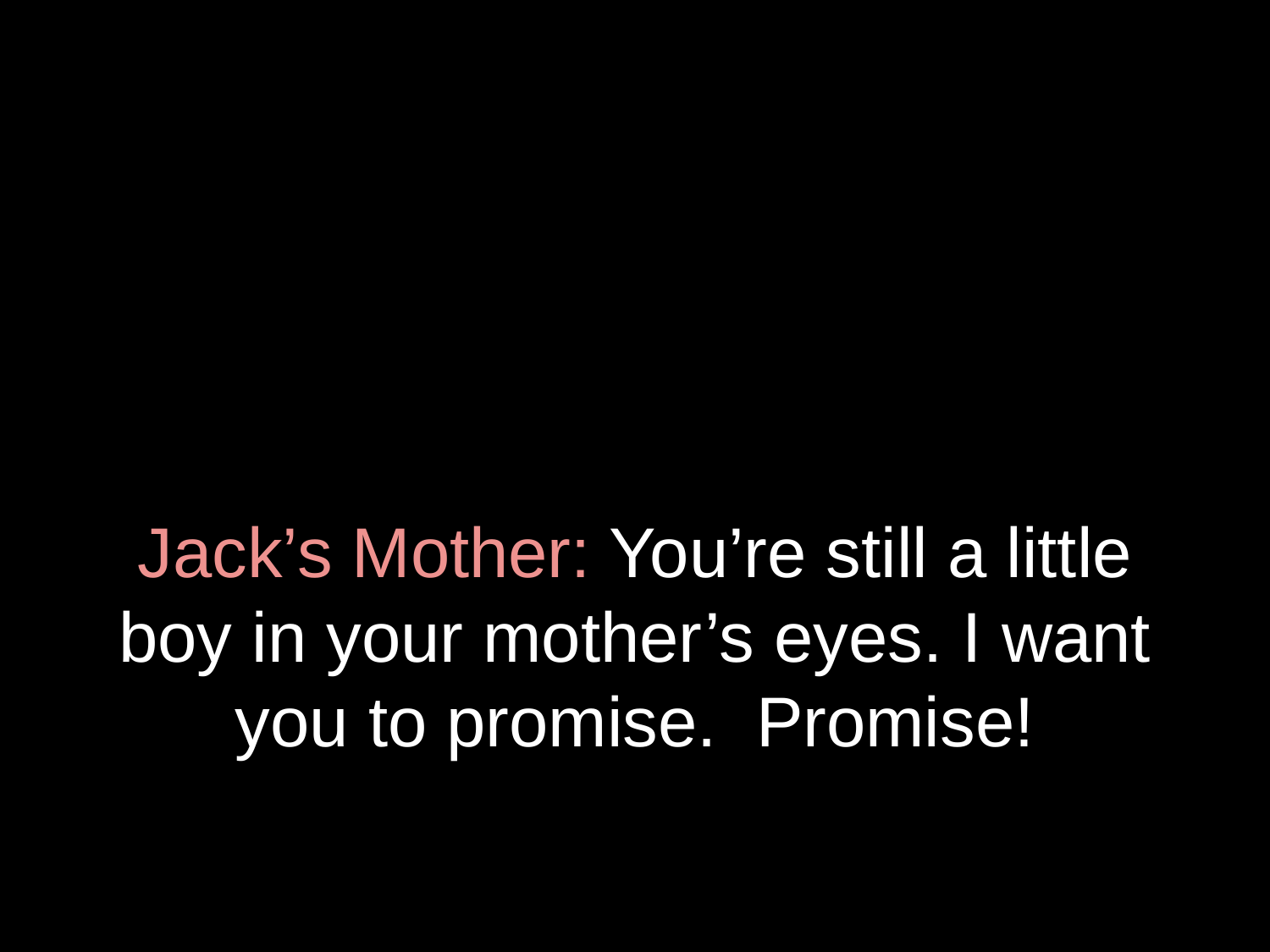

# Jack’s Mother: You’re still a little boy in your mother’s eyes. I want you to promise.  Promise!